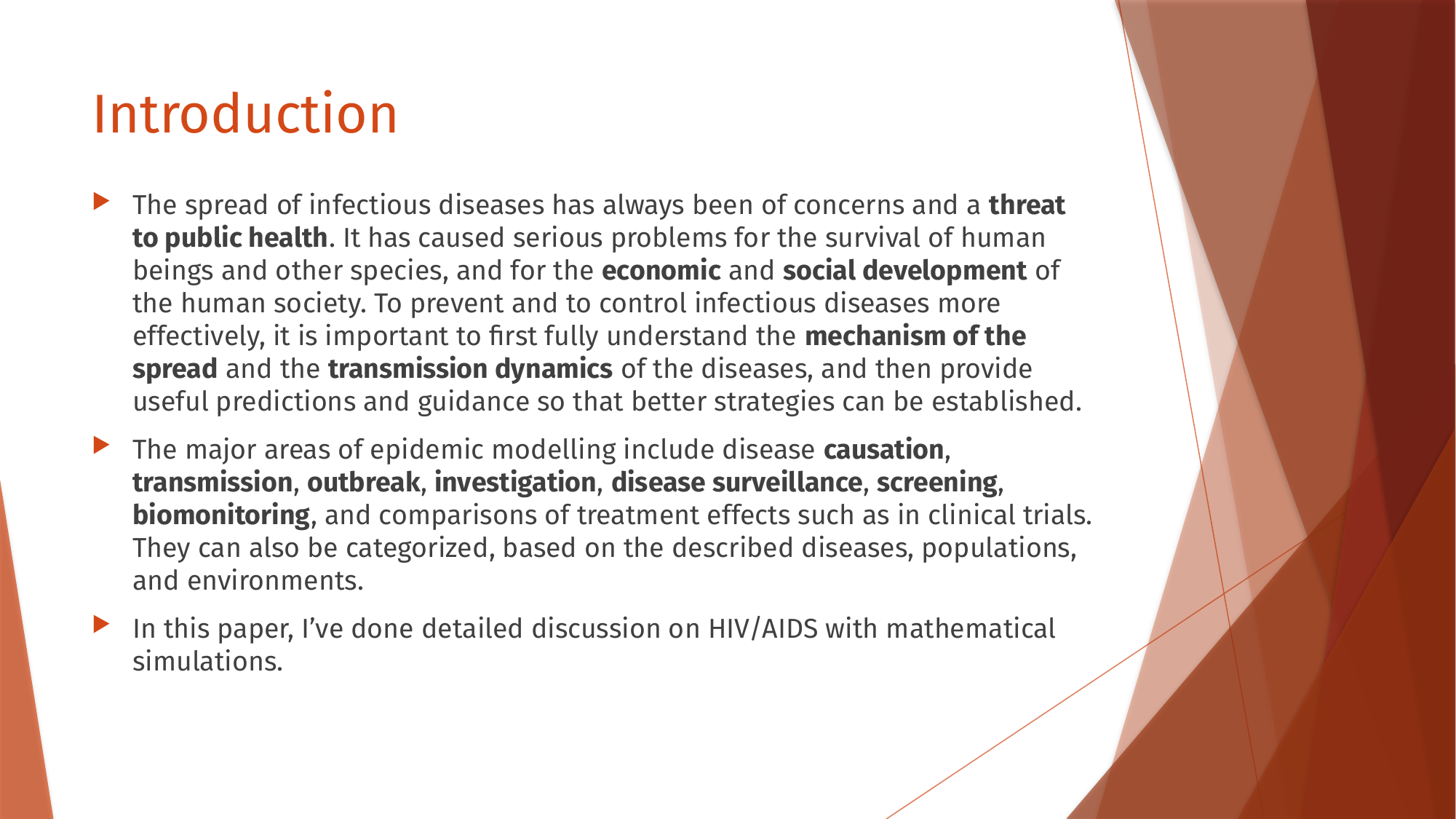

# Introduction
The spread of infectious diseases has always been of concerns and a threat to public health. It has caused serious problems for the survival of human beings and other species, and for the economic and social development of the human society. To prevent and to control infectious diseases more effectively, it is important to first fully understand the mechanism of the spread and the transmission dynamics of the diseases, and then provide useful predictions and guidance so that better strategies can be established.
The major areas of epidemic modelling include disease causation, transmission, outbreak, investigation, disease surveillance, screening, biomonitoring, and comparisons of treatment effects such as in clinical trials. They can also be categorized, based on the described diseases, populations, and environments.
In this paper, I’ve done detailed discussion on HIV/AIDS with mathematical simulations.